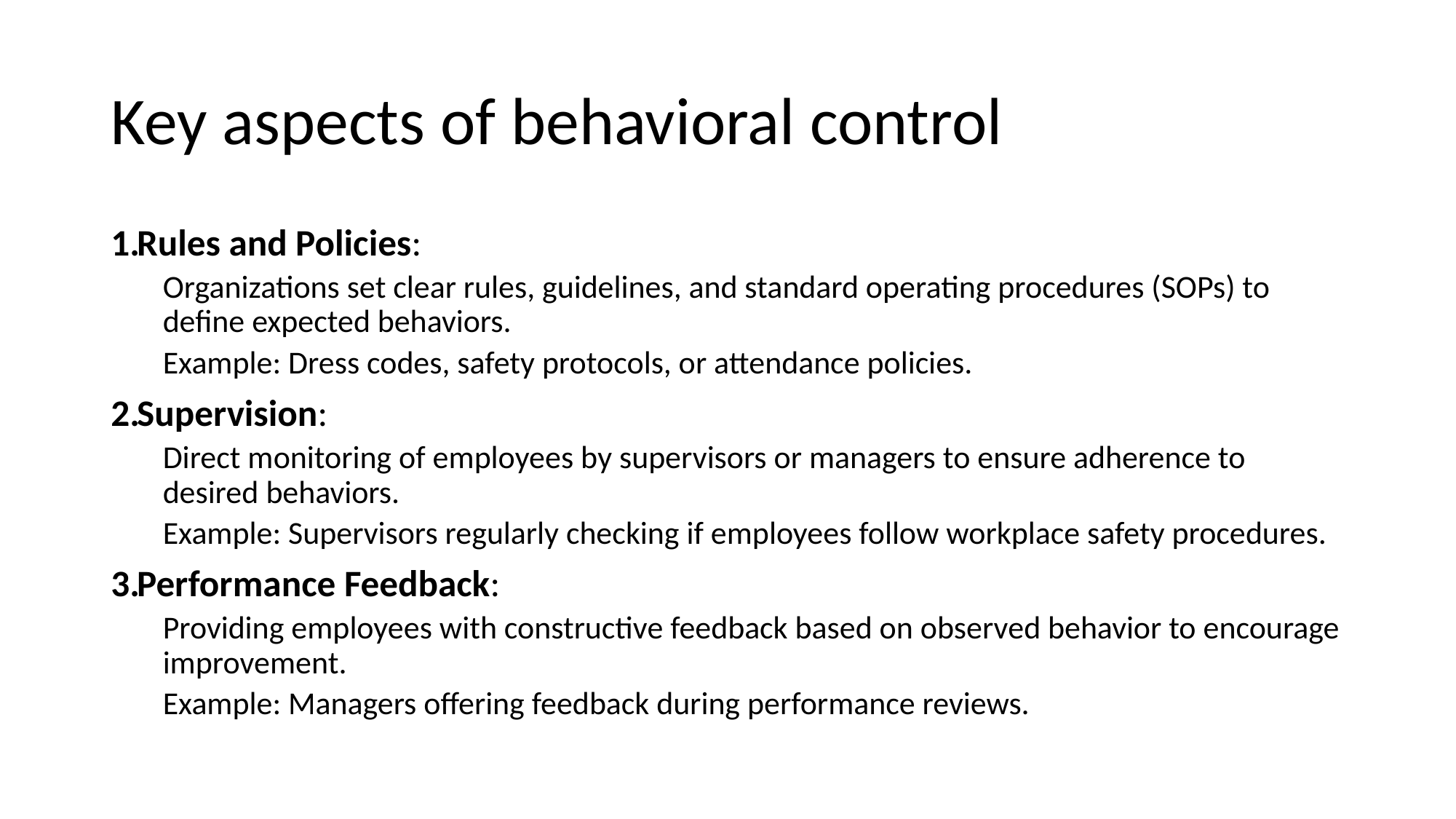

# Key aspects of behavioral control
Rules and Policies:
Organizations set clear rules, guidelines, and standard operating procedures (SOPs) to define expected behaviors.
Example: Dress codes, safety protocols, or attendance policies.
Supervision:
Direct monitoring of employees by supervisors or managers to ensure adherence to desired behaviors.
Example: Supervisors regularly checking if employees follow workplace safety procedures.
Performance Feedback:
Providing employees with constructive feedback based on observed behavior to encourage improvement.
Example: Managers offering feedback during performance reviews.